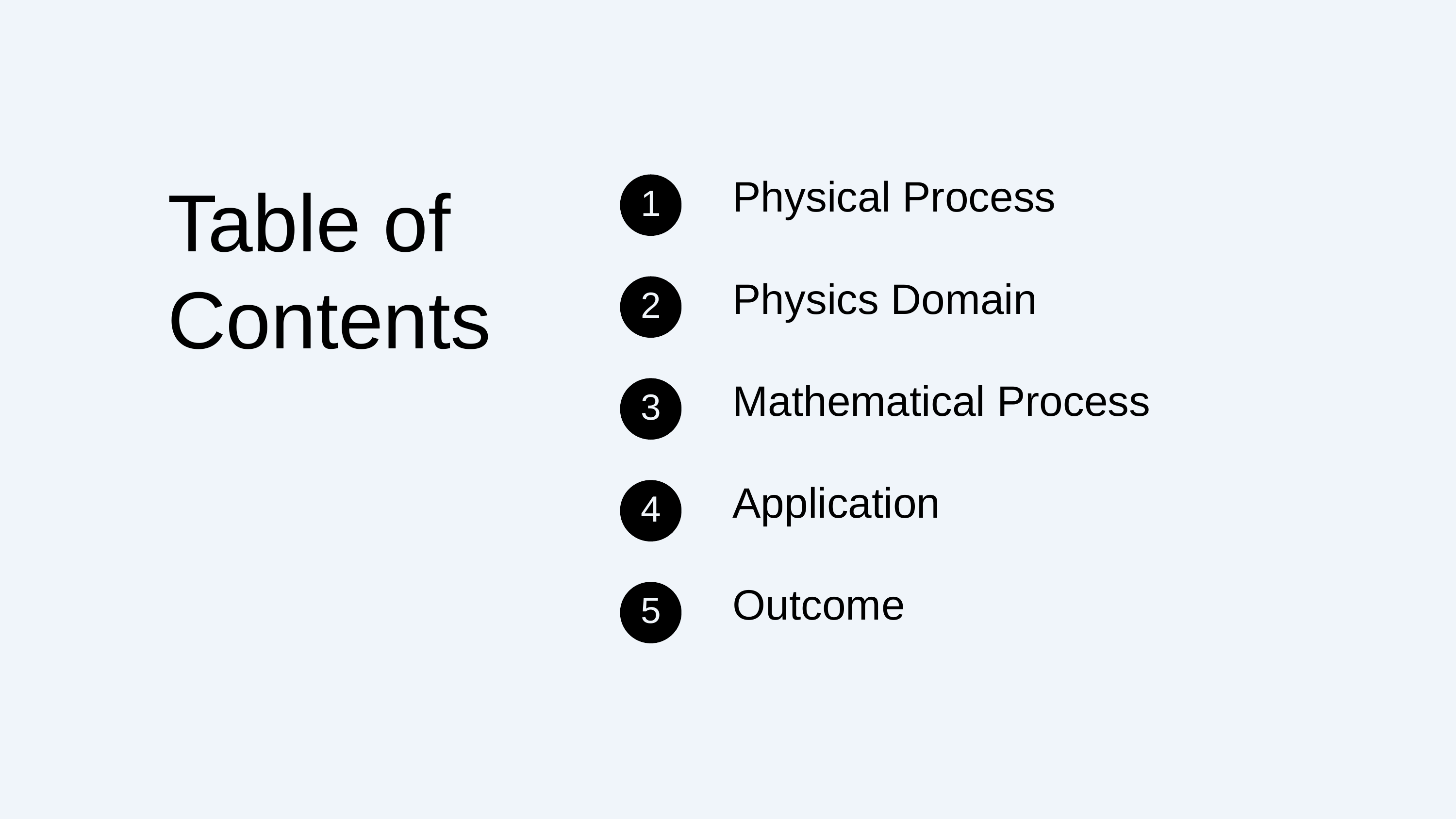

Physical Process

Table of Contents

1

Physics Domain

2

Mathematical Process

3

Application

4

Outcome

5